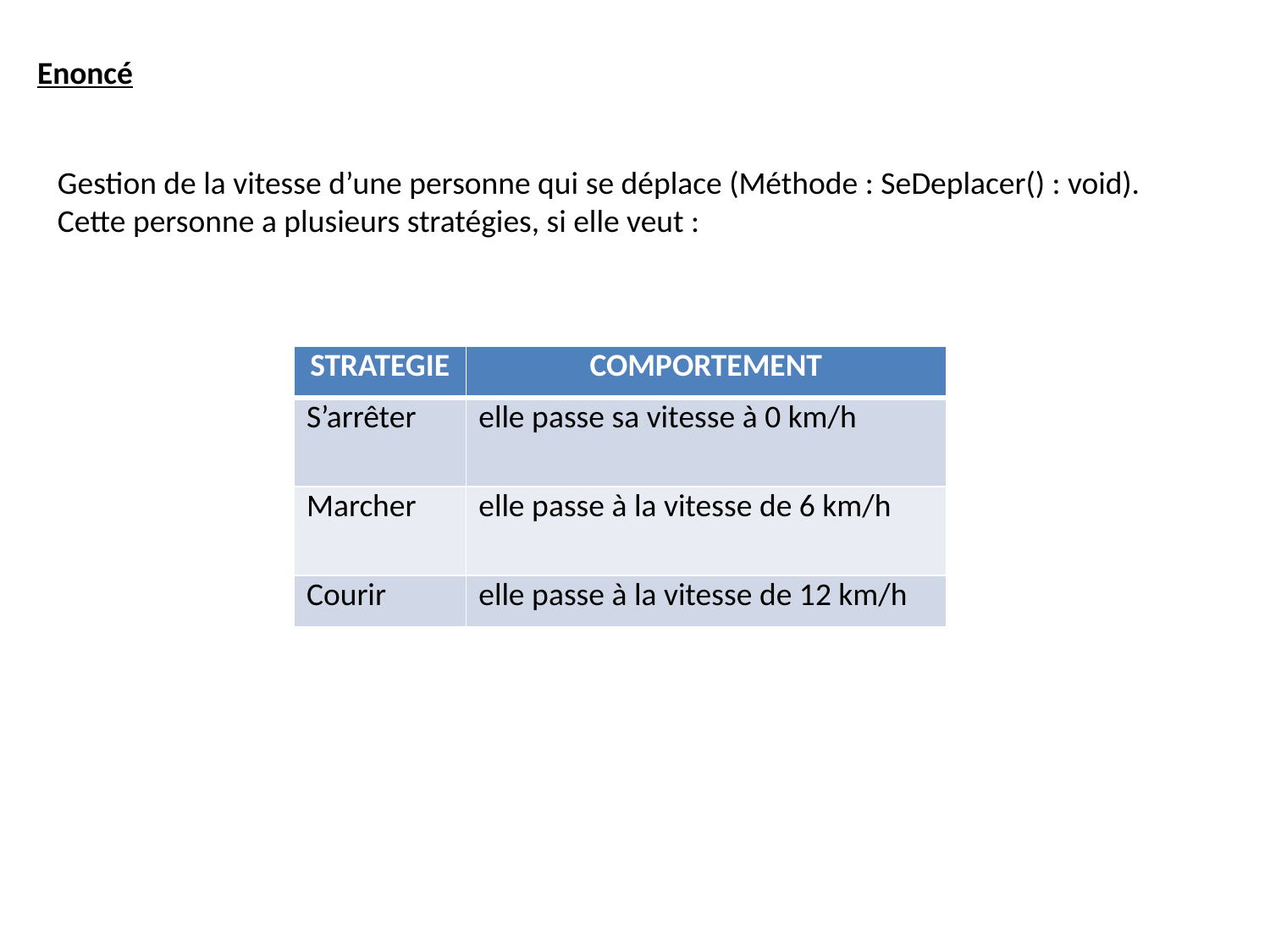

Enoncé
Gestion de la vitesse d’une personne qui se déplace (Méthode : SeDeplacer() : void). Cette personne a plusieurs stratégies, si elle veut :
| STRATEGIE | COMPORTEMENT |
| --- | --- |
| S’arrêter | elle passe sa vitesse à 0 km/h |
| Marcher | elle passe à la vitesse de 6 km/h |
| Courir | elle passe à la vitesse de 12 km/h |